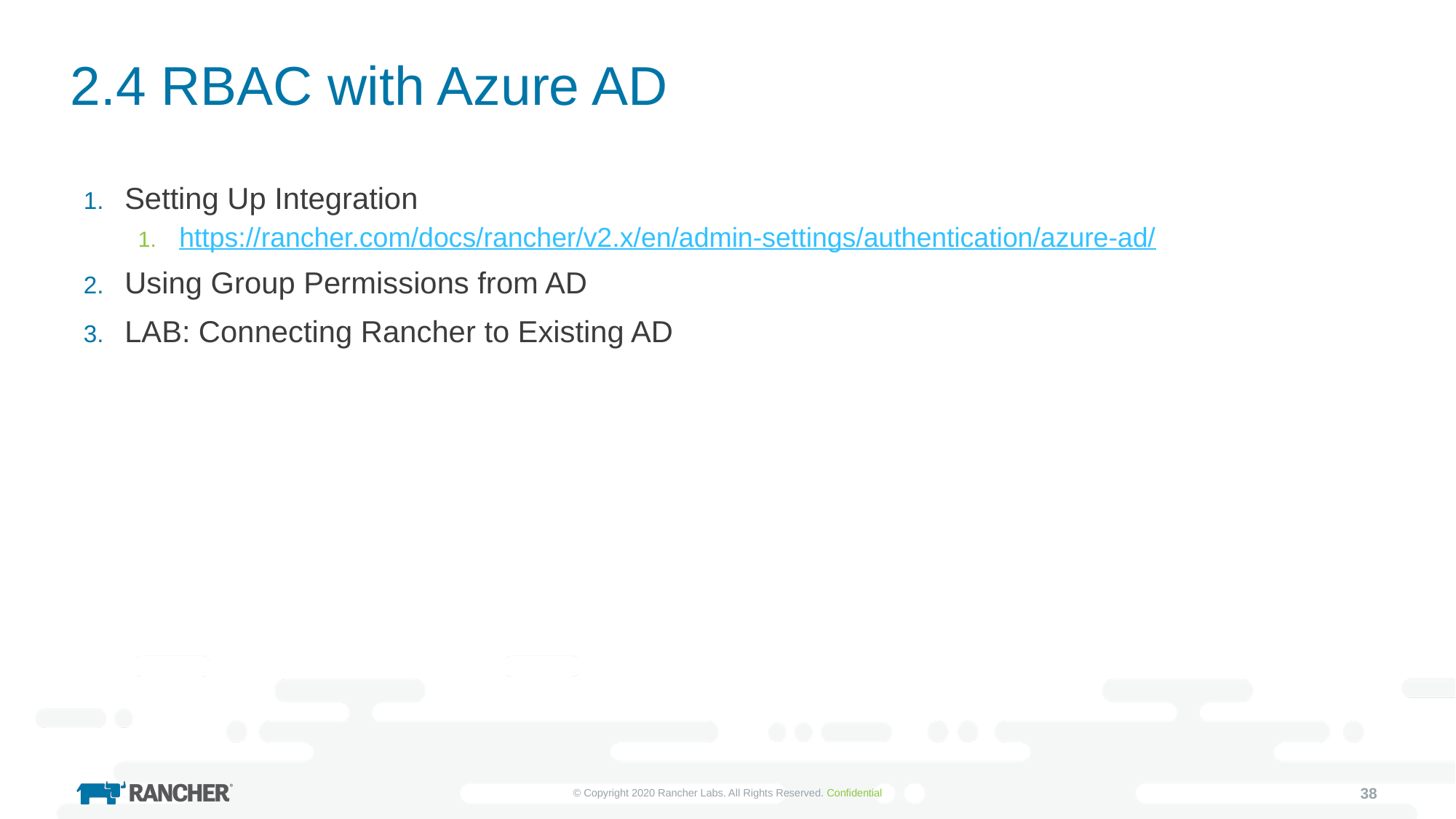

# 2.4 RBAC with Azure AD
Setting Up Integration
https://rancher.com/docs/rancher/v2.x/en/admin-settings/authentication/azure-ad/
Using Group Permissions from AD
LAB: Connecting Rancher to Existing AD